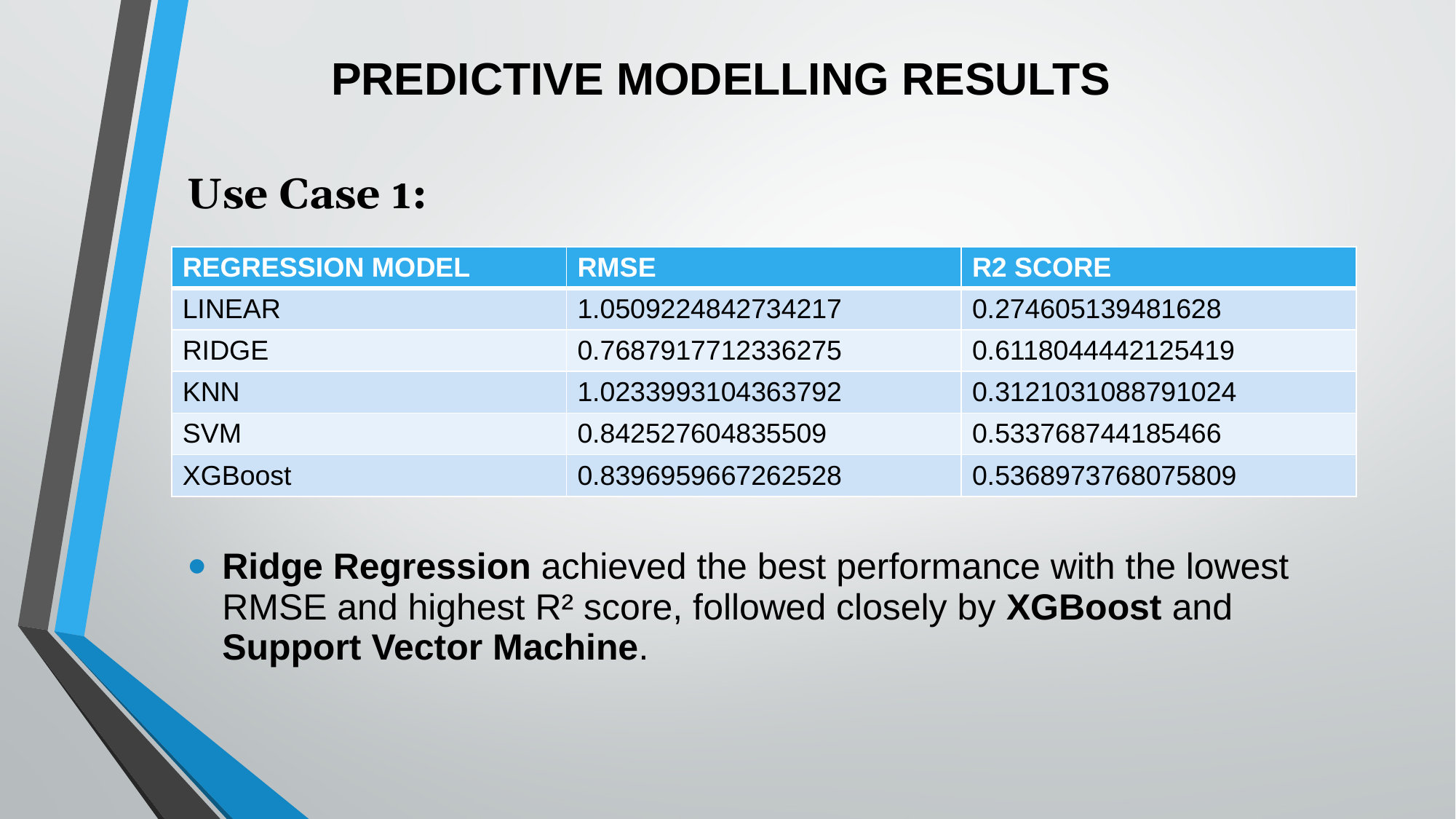

# PREDICTIVE MODELLING RESULTS
Use Case 1:
| REGRESSION MODEL | RMSE | R2 SCORE |
| --- | --- | --- |
| LINEAR | 1.0509224842734217 | 0.274605139481628 |
| RIDGE | 0.7687917712336275 | 0.6118044442125419 |
| KNN | 1.0233993104363792 | 0.3121031088791024 |
| SVM | 0.842527604835509 | 0.533768744185466 |
| XGBoost | 0.8396959667262528 | 0.5368973768075809 |
Ridge Regression achieved the best performance with the lowest RMSE and highest R² score, followed closely by XGBoost and Support Vector Machine.